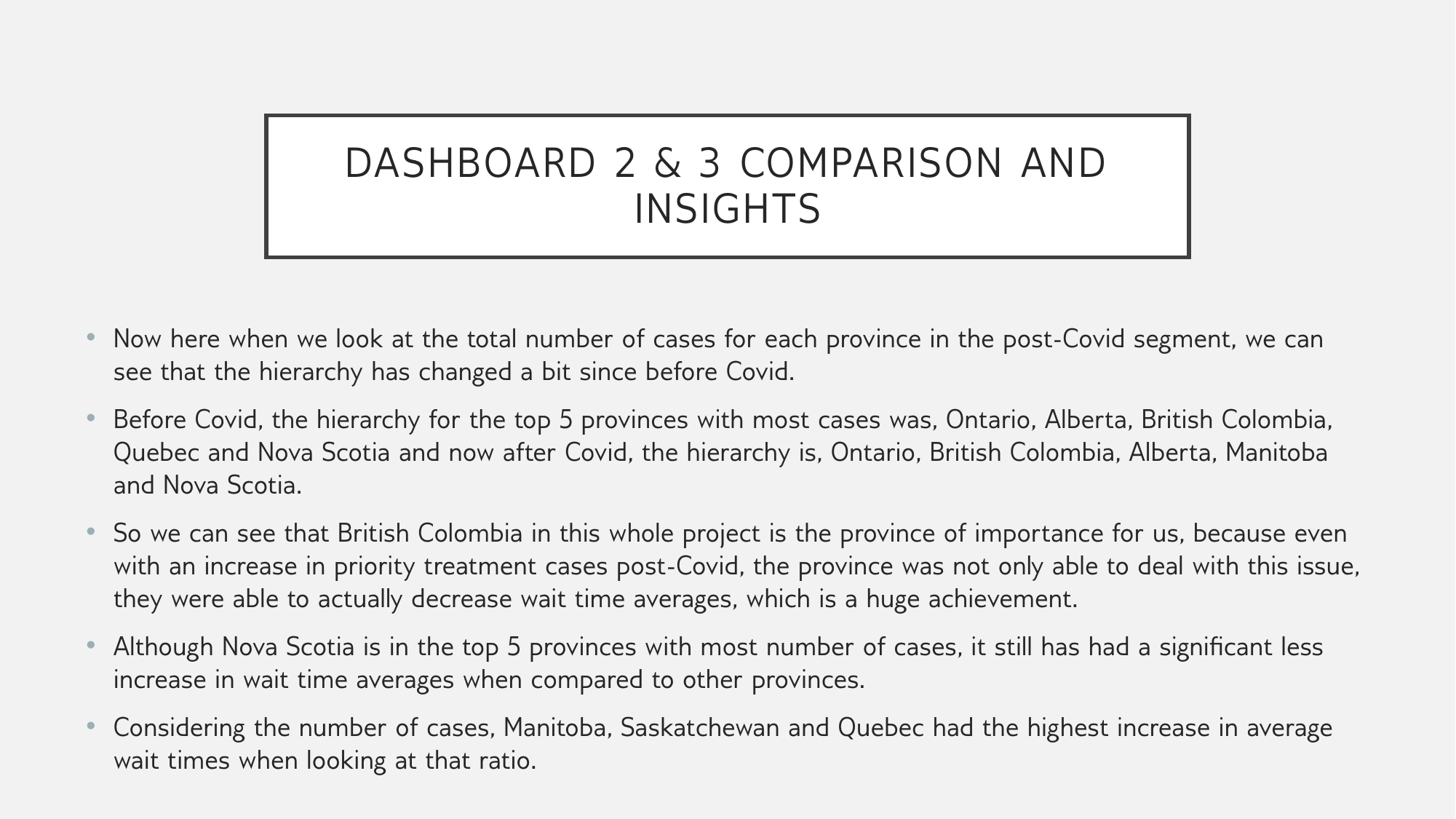

# DASHBOARD 2 & 3 Comparison and INSIGHTS
Now here when we look at the total number of cases for each province in the post-Covid segment, we can see that the hierarchy has changed a bit since before Covid.
Before Covid, the hierarchy for the top 5 provinces with most cases was, Ontario, Alberta, British Colombia, Quebec and Nova Scotia and now after Covid, the hierarchy is, Ontario, British Colombia, Alberta, Manitoba and Nova Scotia.
So we can see that British Colombia in this whole project is the province of importance for us, because even with an increase in priority treatment cases post-Covid, the province was not only able to deal with this issue, they were able to actually decrease wait time averages, which is a huge achievement.
Although Nova Scotia is in the top 5 provinces with most number of cases, it still has had a significant less increase in wait time averages when compared to other provinces.
Considering the number of cases, Manitoba, Saskatchewan and Quebec had the highest increase in average wait times when looking at that ratio.